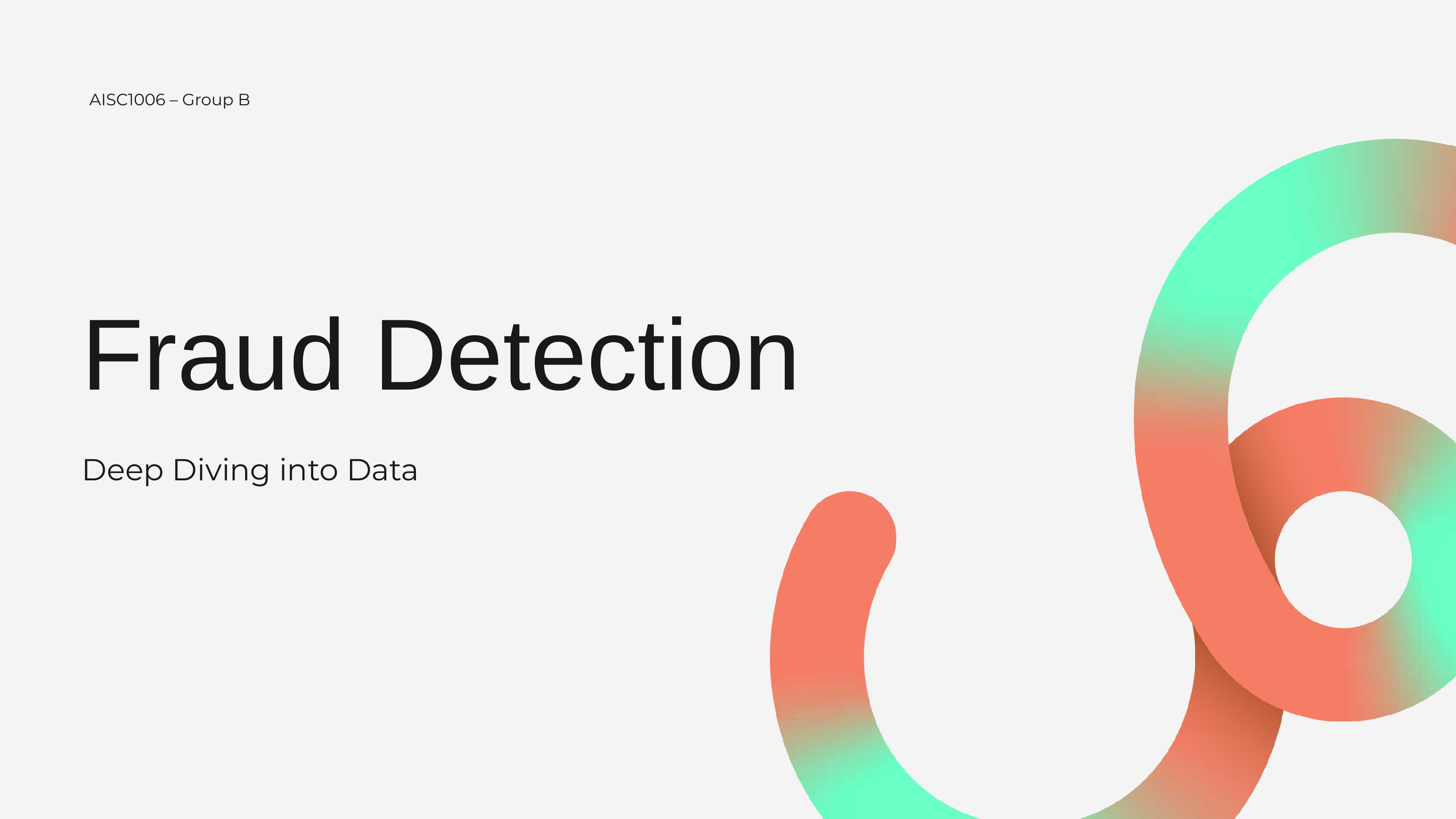

AISC1006 – Group B

Fraud Detection
Deep Diving into Data